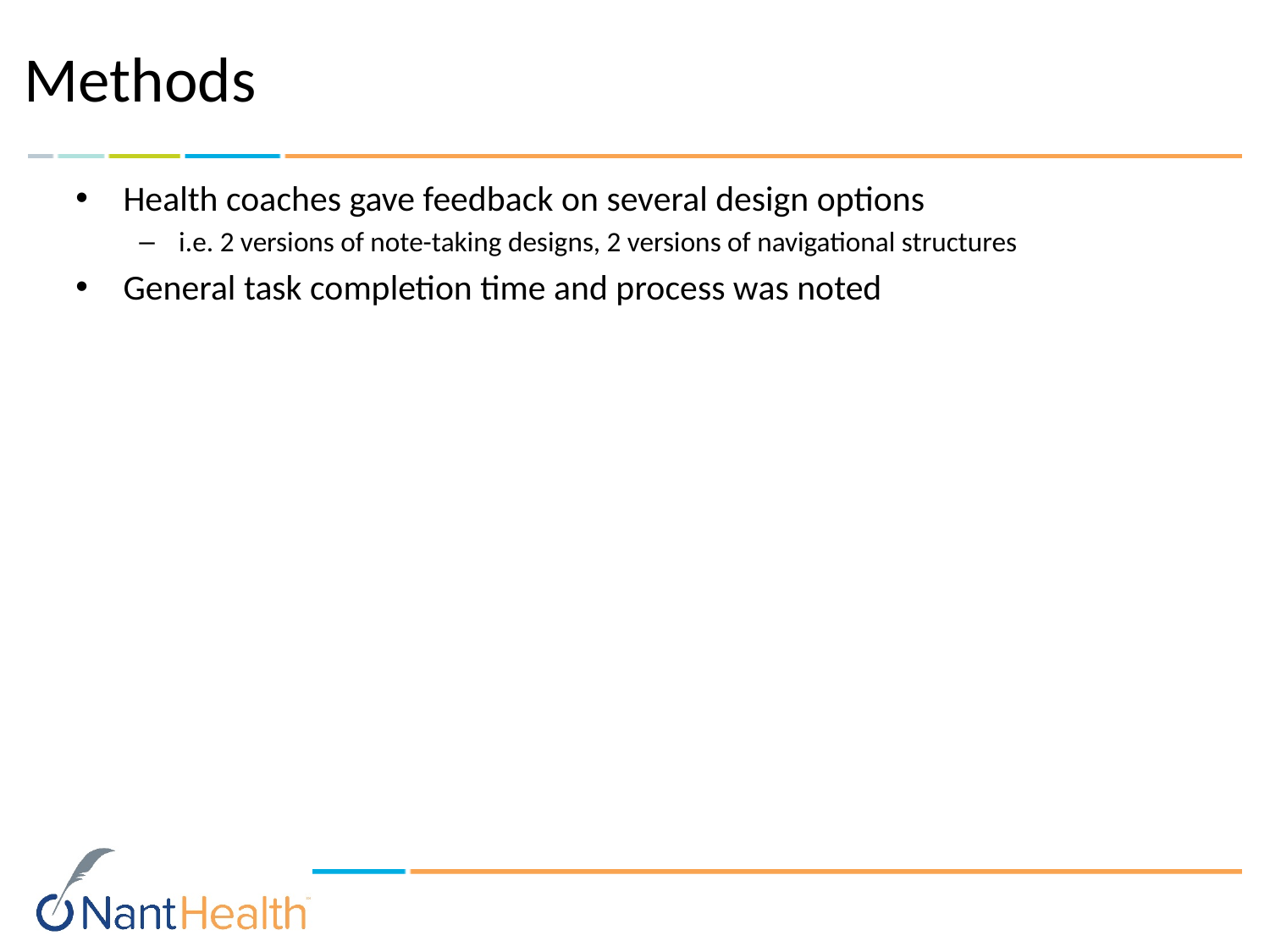

# Methods
Health coaches gave feedback on several design options
i.e. 2 versions of note-taking designs, 2 versions of navigational structures
General task completion time and process was noted